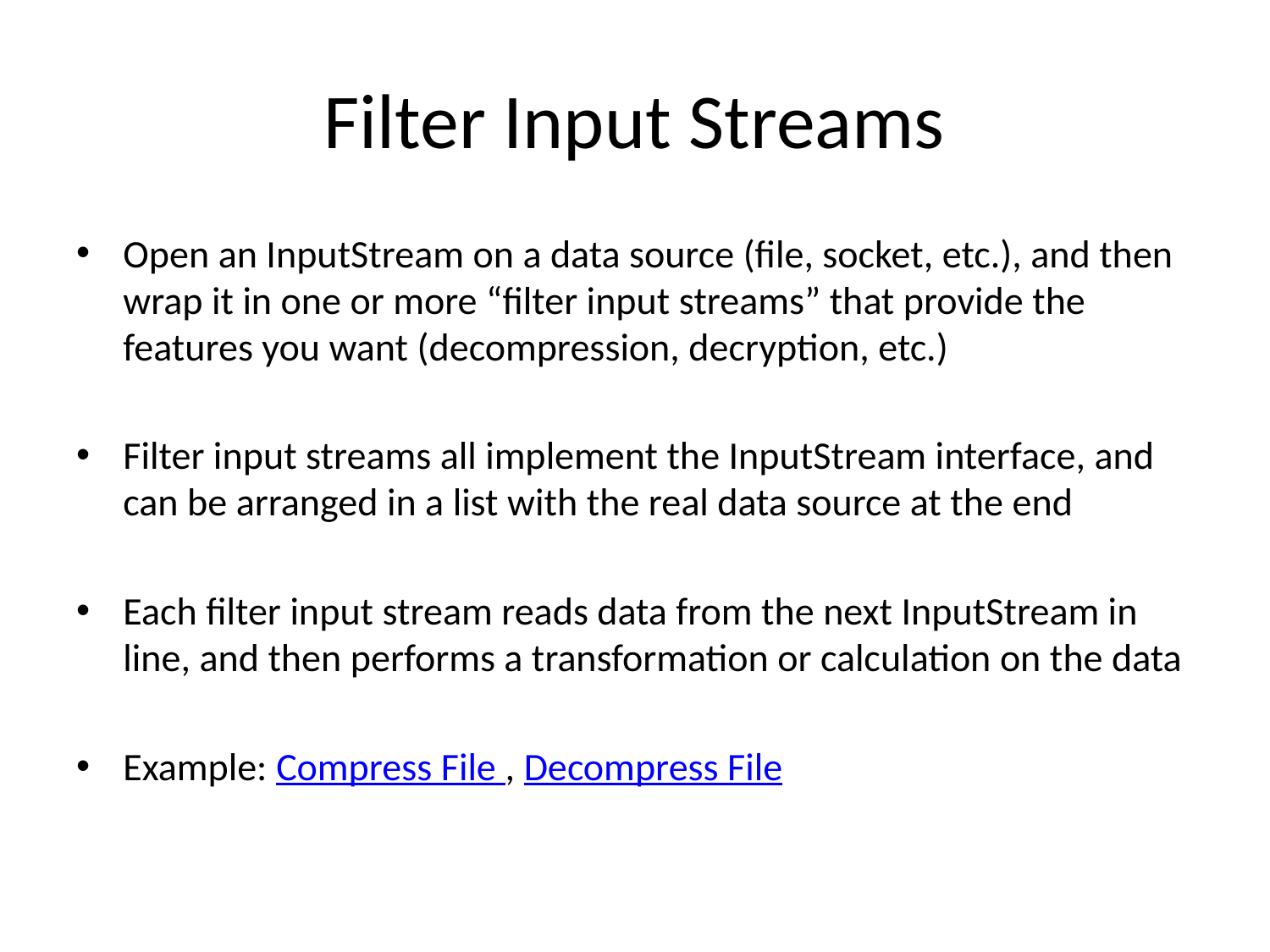

# Filter Input Streams
Open an InputStream on a data source (file, socket, etc.), and then wrap it in one or more “filter input streams” that provide the features you want (decompression, decryption, etc.)

Filter input streams all implement the InputStream interface, and can be arranged in a list with the real data source at the end

Each filter input stream reads data from the next InputStream in line, and then performs a transformation or calculation on the data

Example: Compress File , Decompress File